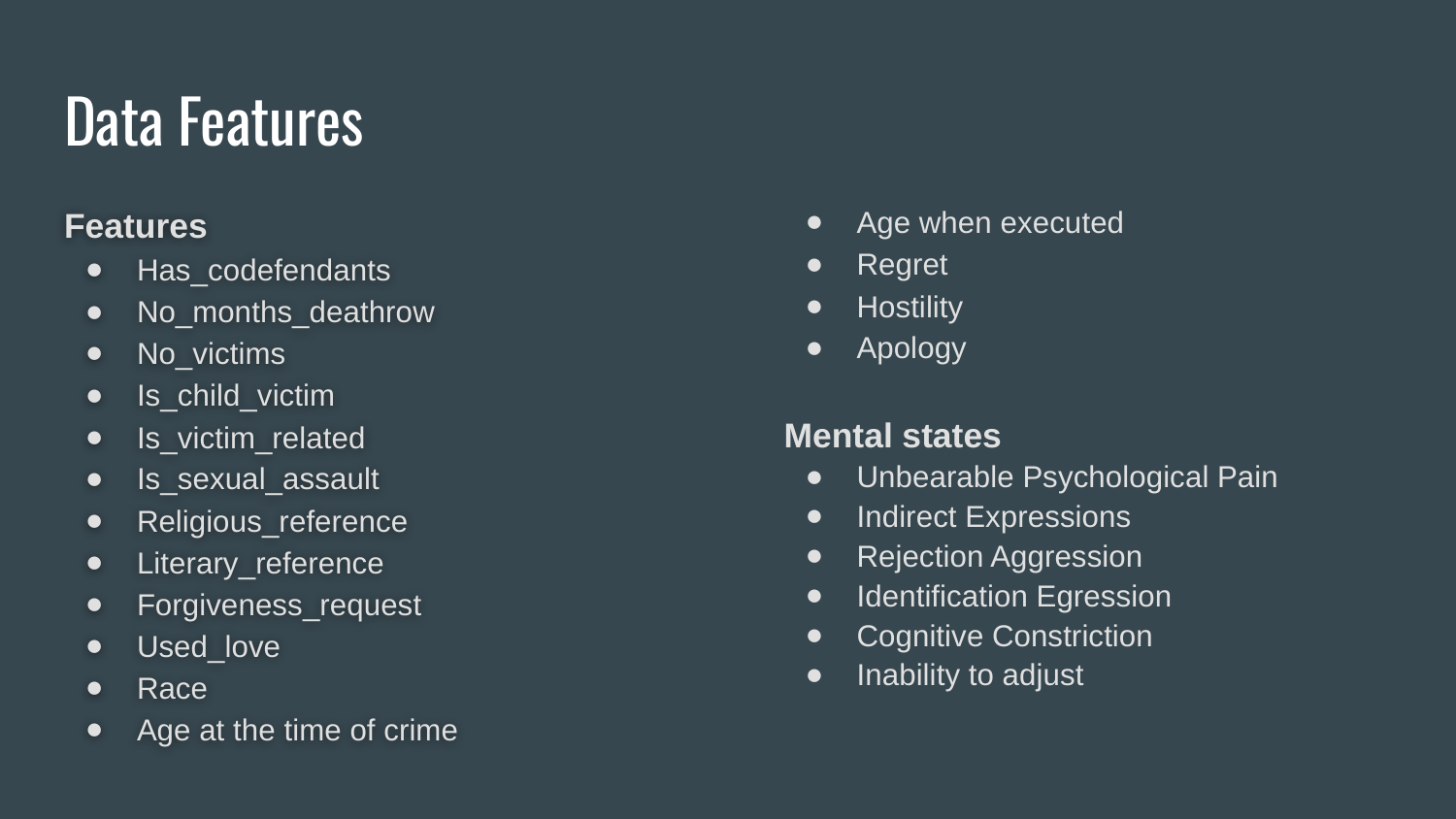

# Data Features
Features
Has_codefendants
No_months_deathrow
No_victims
Is_child_victim
Is_victim_related
Is_sexual_assault
Religious_reference
Literary_reference
Forgiveness_request
Used_love
Race
Age at the time of crime

Age when executed
Regret
Hostility
Apology

Mental states
Unbearable Psychological Pain
Indirect Expressions
Rejection Aggression
Identification Egression
Cognitive Constriction
Inability to adjust